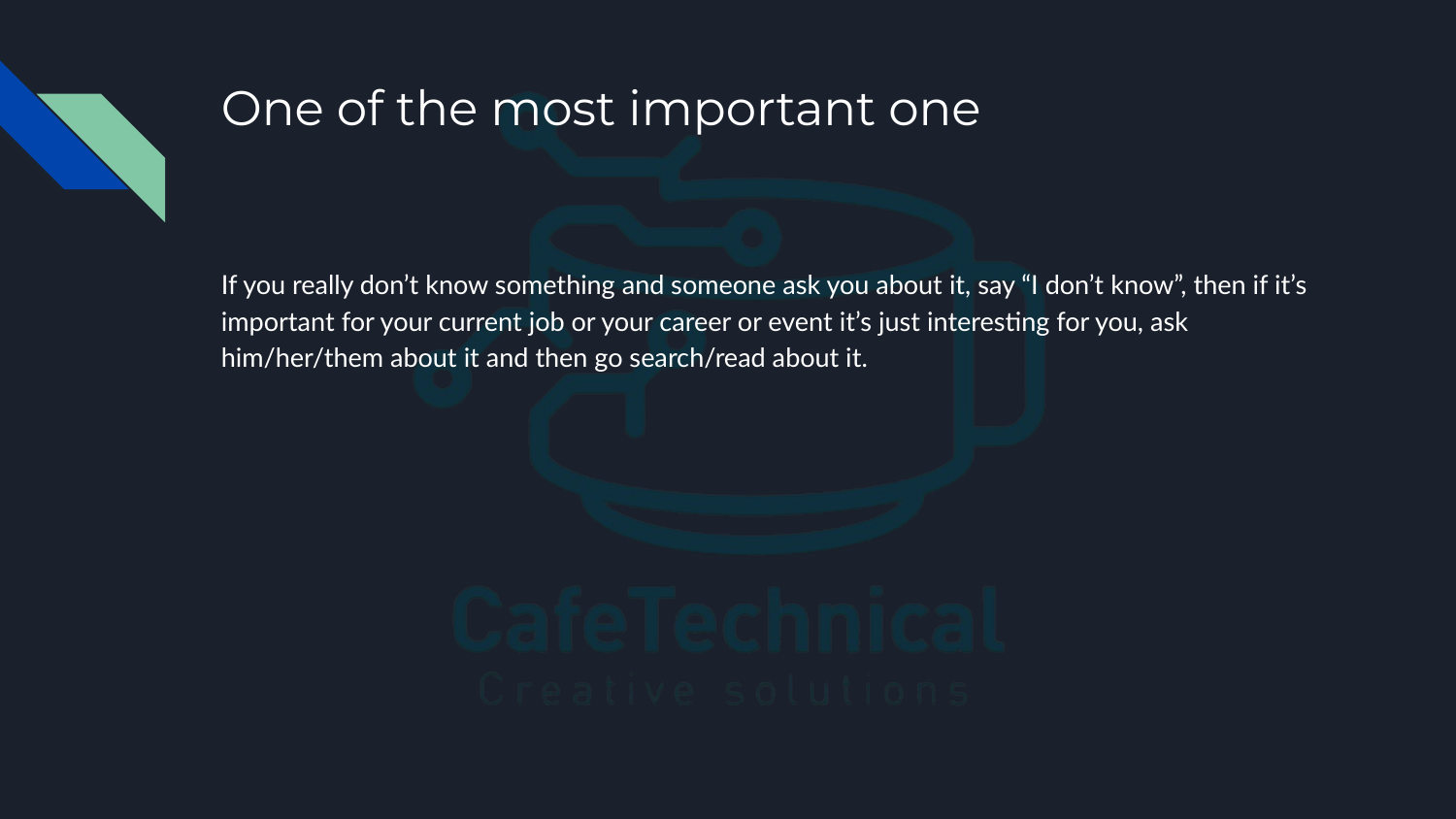

# One of the most important one
If you really don’t know something and someone ask you about it, say “I don’t know”, then if it’s important for your current job or your career or event it’s just interesting for you, ask him/her/them about it and then go search/read about it.